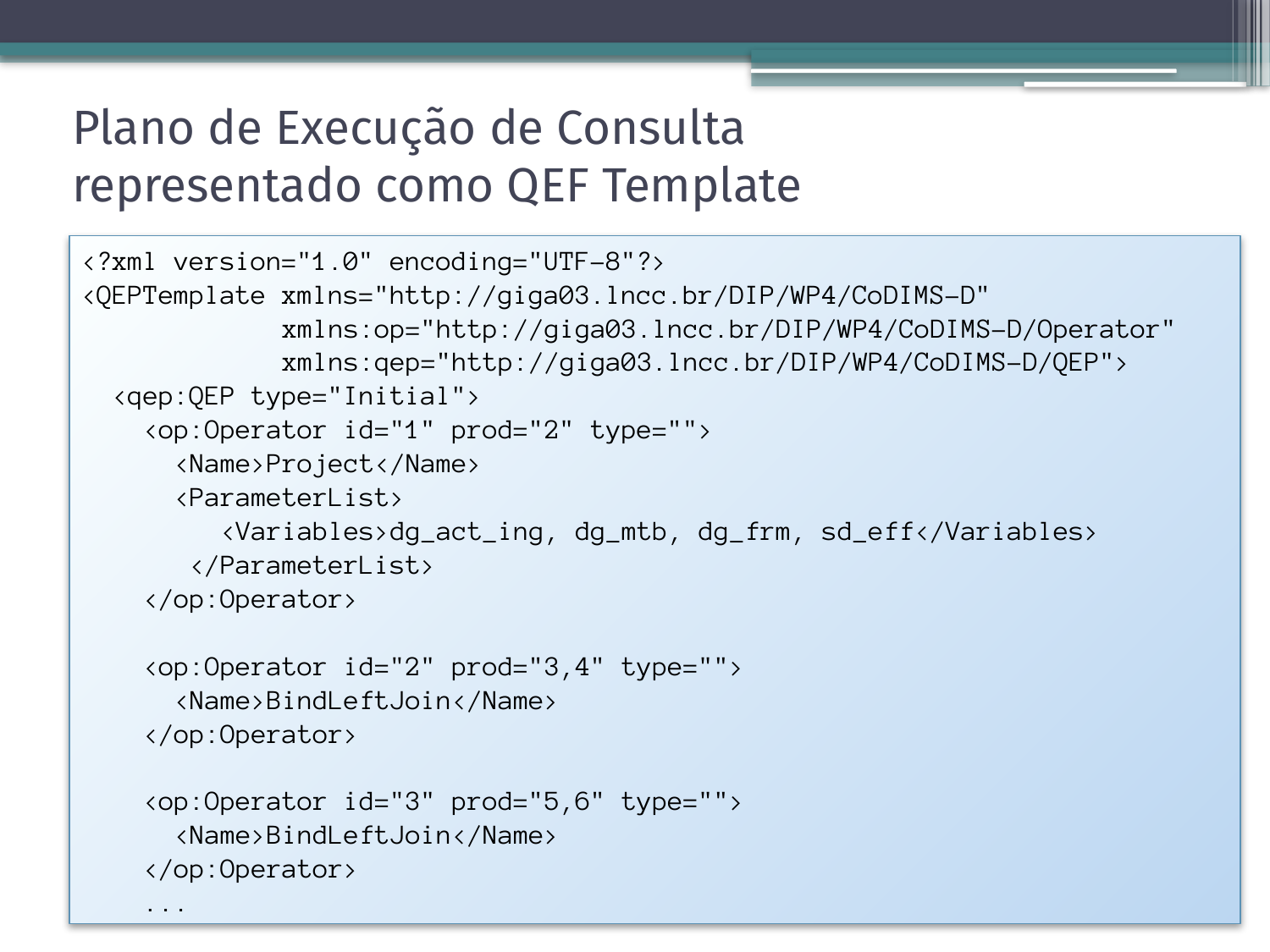

Plano de Execução de Consulta
representado como QEF Template
<?xml version="1.0" encoding="UTF-8"?>
<QEPTemplate xmlns="http://giga03.lncc.br/DIP/WP4/CoDIMS-D"
             xmlns:op="http://giga03.lncc.br/DIP/WP4/CoDIMS-D/Operator"
             xmlns:qep="http://giga03.lncc.br/DIP/WP4/CoDIMS-D/QEP">
  <qep:QEP type="Initial">
    <op:Operator id="1" prod="2" type="">
      <Name>Project</Name>
      <ParameterList>
         <Variables>dg_act_ing, dg_mtb, dg_frm, sd_eff</Variables>
       </ParameterList>
    </op:Operator>

    <op:Operator id="2" prod="3,4" type="">
      <Name>BindLeftJoin</Name>
    </op:Operator>

    <op:Operator id="3" prod="5,6" type="">
      <Name>BindLeftJoin</Name>
    </op:Operator>
    ...